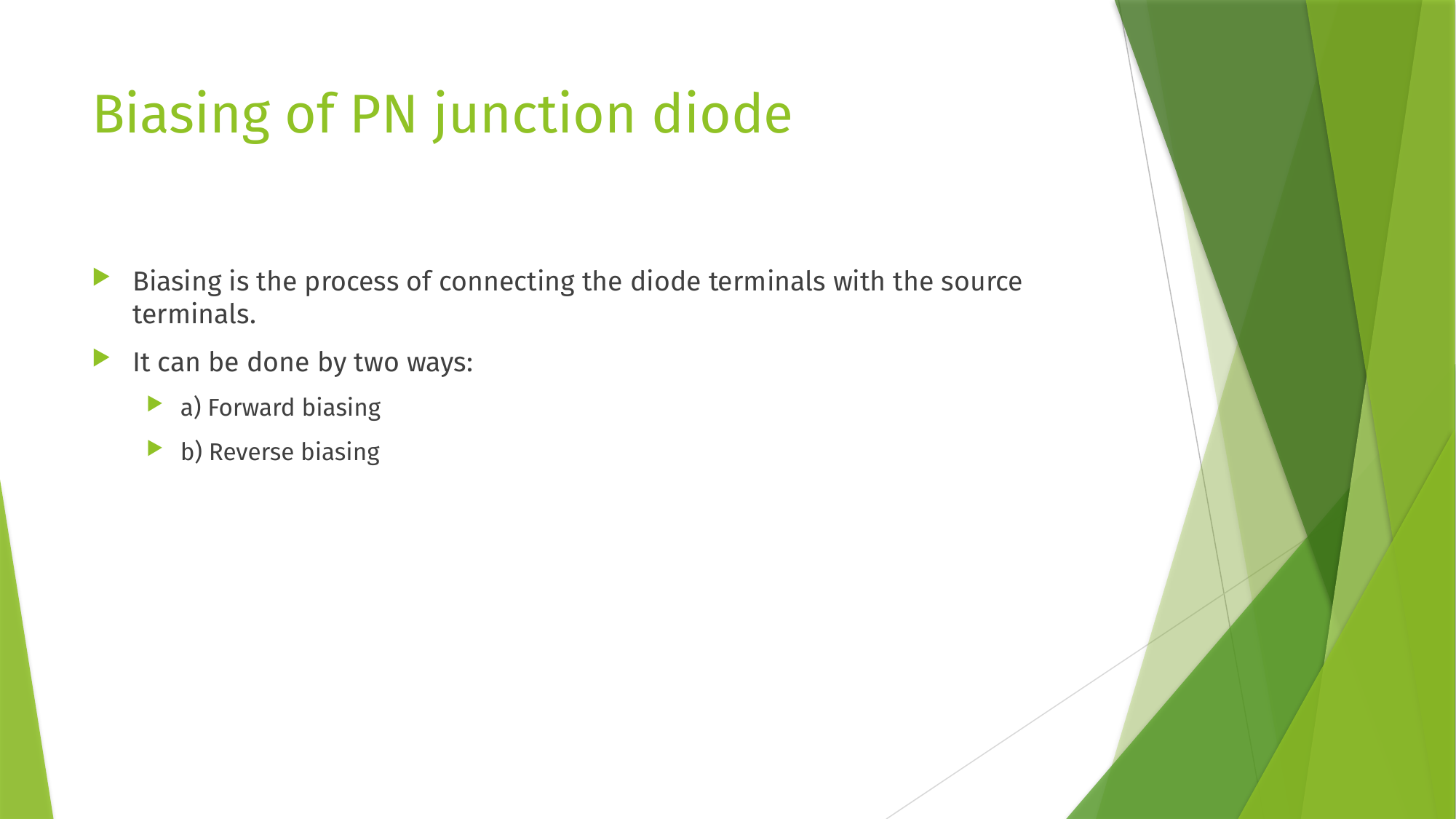

# Biasing of PN junction diode
Biasing is the process of connecting the diode terminals with the source terminals.
It can be done by two ways:
a) Forward biasing
b) Reverse biasing